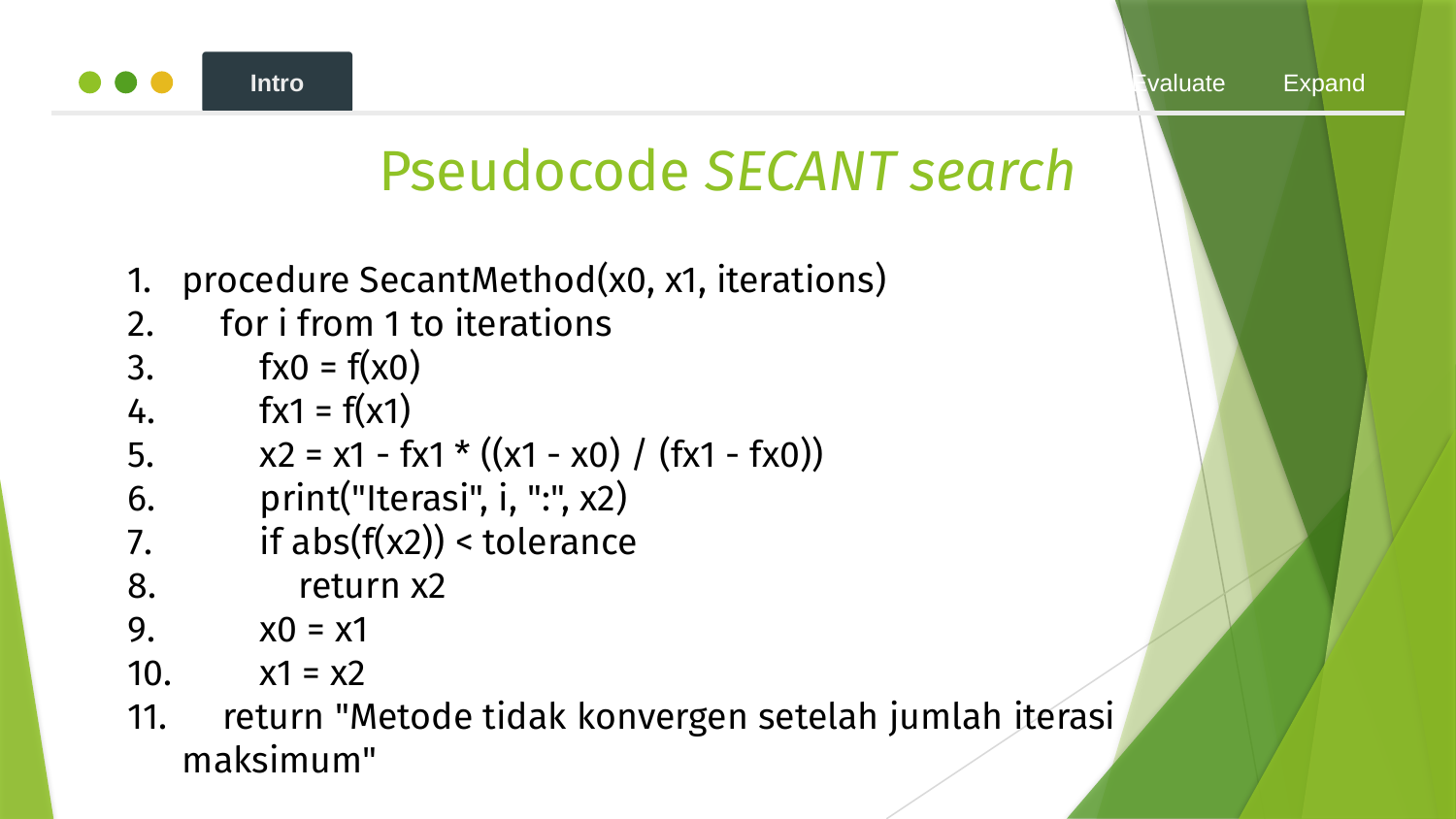

Intro
Hook
Explore
Explain
Apply
Share
Evaluate
Expand

# Pseudocode SECANT search
procedure SecantMethod(x0, x1, iterations)
    for i from 1 to iterations
        fx0 = f(x0)
        fx1 = f(x1)
        x2 = x1 - fx1 * ((x1 - x0) / (fx1 - fx0))
        print("Iterasi", i, ":", x2)
        if abs(f(x2)) < tolerance
            return x2
        x0 = x1
        x1 = x2
    return "Metode tidak konvergen setelah jumlah iterasi maksimum"